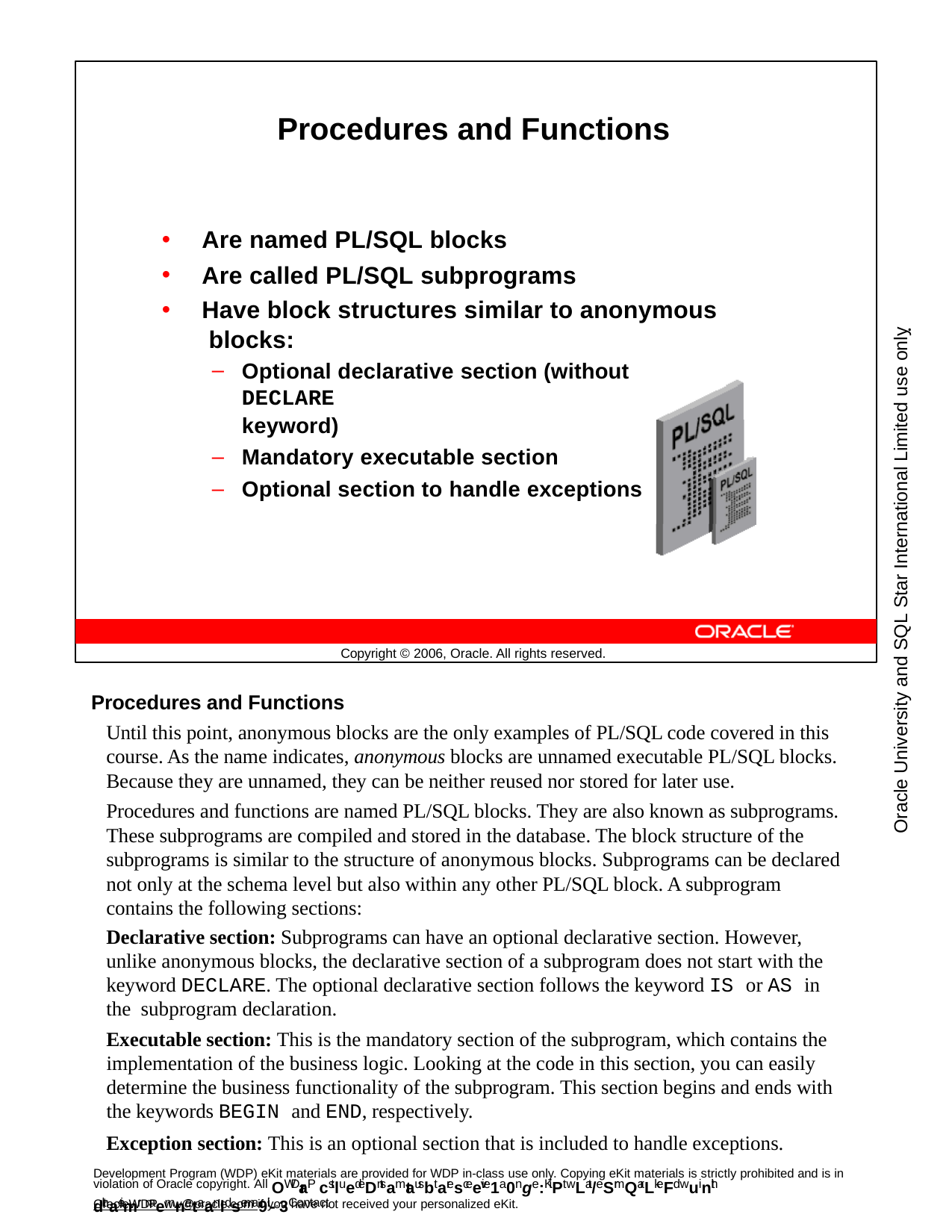

Procedures and Functions

Are named PL/SQL blocks
Are called PL/SQL subprograms
Have block structures similar to anonymous  blocks:
Optional declarative section (without DECLARE
keyword)
Mandatory executable section
Optional section to handle exceptions
Oracle University and SQL Star International Limited use onlyฺ

Copyright © 2006, Oracle. All rights reserved.
Procedures and Functions
Until this point, anonymous blocks are the only examples of PL/SQL code covered in this  course. As the name indicates, anonymous blocks are unnamed executable PL/SQL blocks.  Because they are unnamed, they can be neither reused nor stored for later use.
Procedures and functions are named PL/SQL blocks. They are also known as subprograms.  These subprograms are compiled and stored in the database. The block structure of the  subprograms is similar to the structure of anonymous blocks. Subprograms can be declared  not only at the schema level but also within any other PL/SQL block. A subprogram  contains the following sections:
Declarative section: Subprograms can have an optional declarative section. However,  unlike anonymous blocks, the declarative section of a subprogram does not start with the  keyword DECLARE. The optional declarative section follows the keyword IS or AS in the  subprogram declaration.
Executable section: This is the mandatory section of the subprogram, which contains the  implementation of the business logic. Looking at the code in this section, you can easily  determine the business functionality of the subprogram. This section begins and ends with  the keywords BEGIN and END, respectively.
Exception section: This is an optional section that is included to handle exceptions.
Development Program (WDP) eKit materials are provided for WDP in-class use only. Copying eKit materials is strictly prohibited and is in
violation of Oracle copyright. All OWDraP cstluedeDntsamtausbt aresceeive1a0nge:KiPt wLat/eSrmQarLkeFd wuinth dthaeimr naemnetaanldsema9il-. 3Contact
OracleWDP_ww@oracle.com if you have not received your personalized eKit.